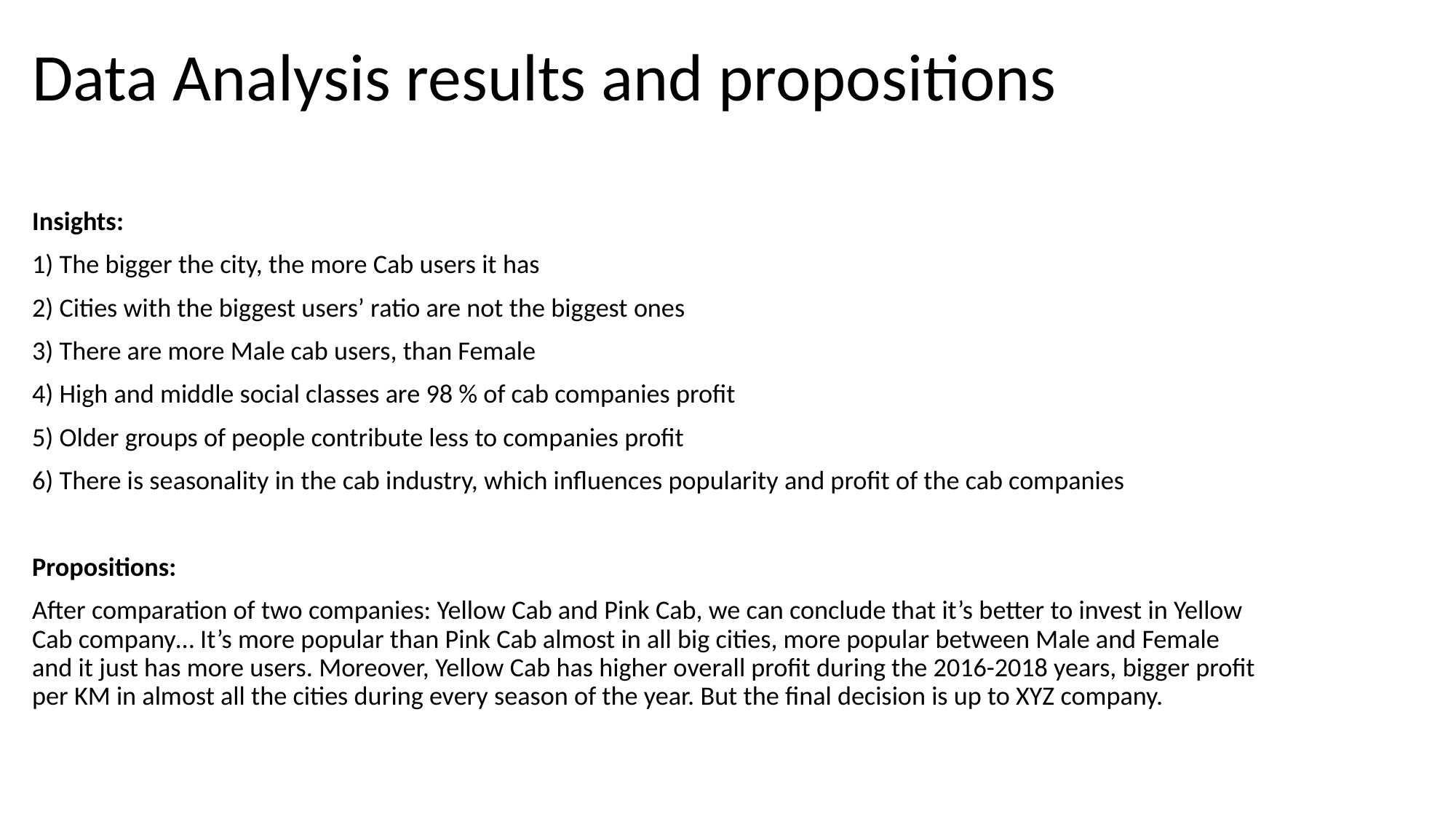

# Data Analysis results and propositions
Insights:
1) The bigger the city, the more Cab users it has
2) Cities with the biggest users’ ratio are not the biggest ones
3) There are more Male cab users, than Female
4) High and middle social classes are 98 % of cab companies profit
5) Older groups of people contribute less to companies profit
6) There is seasonality in the cab industry, which influences popularity and profit of the cab companies

Propositions:
After comparation of two companies: Yellow Cab and Pink Cab, we can conclude that it’s better to invest in Yellow Cab company… It’s more popular than Pink Cab almost in all big cities, more popular between Male and Female and it just has more users. Moreover, Yellow Cab has higher overall profit during the 2016-2018 years, bigger profit per KM in almost all the cities during every season of the year. But the final decision is up to XYZ company.